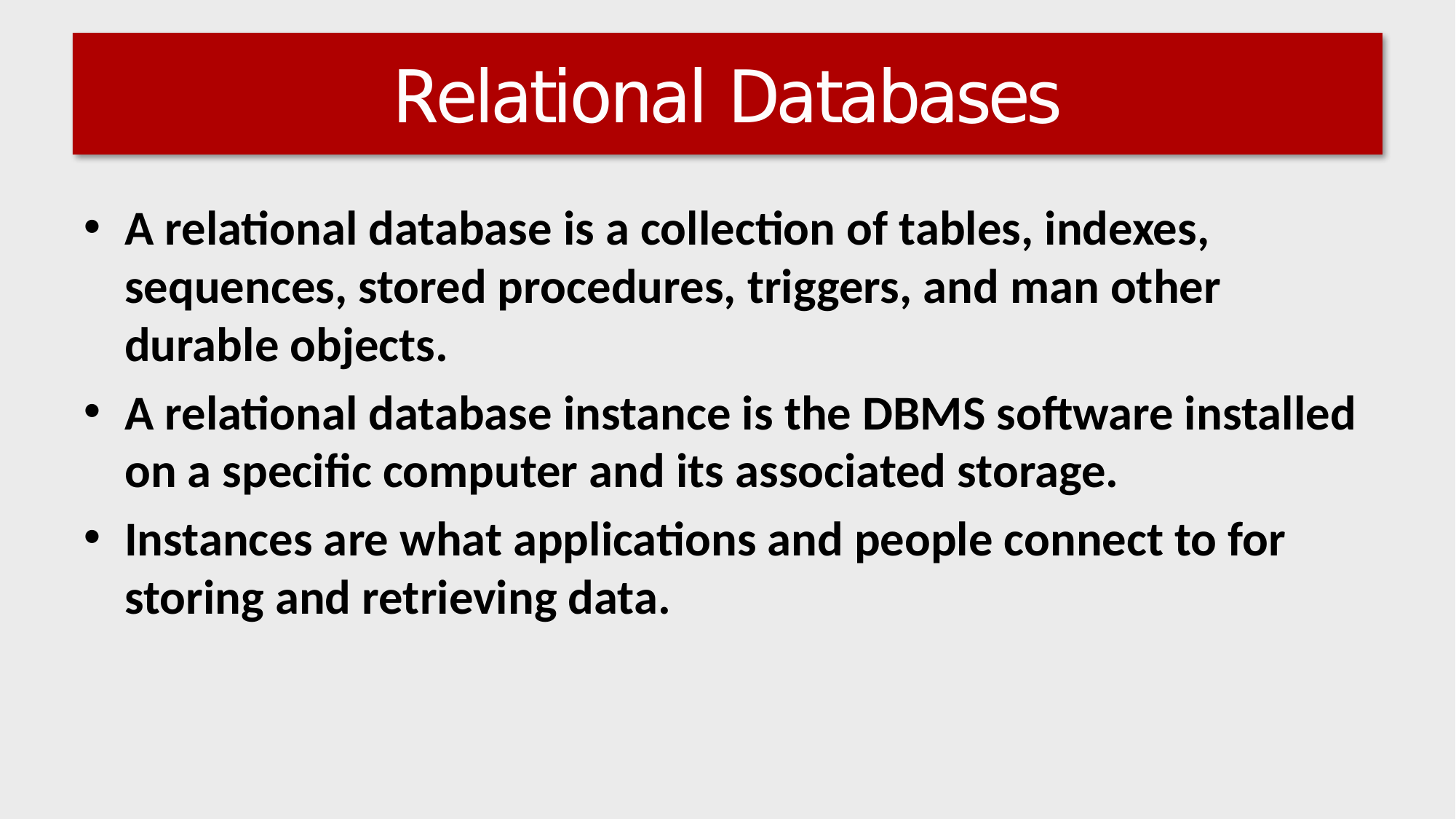

# Relational Databases
A relational database is a collection of tables, indexes, sequences, stored procedures, triggers, and man other durable objects.
A relational database instance is the DBMS software installed on a specific computer and its associated storage.
Instances are what applications and people connect to for storing and retrieving data.